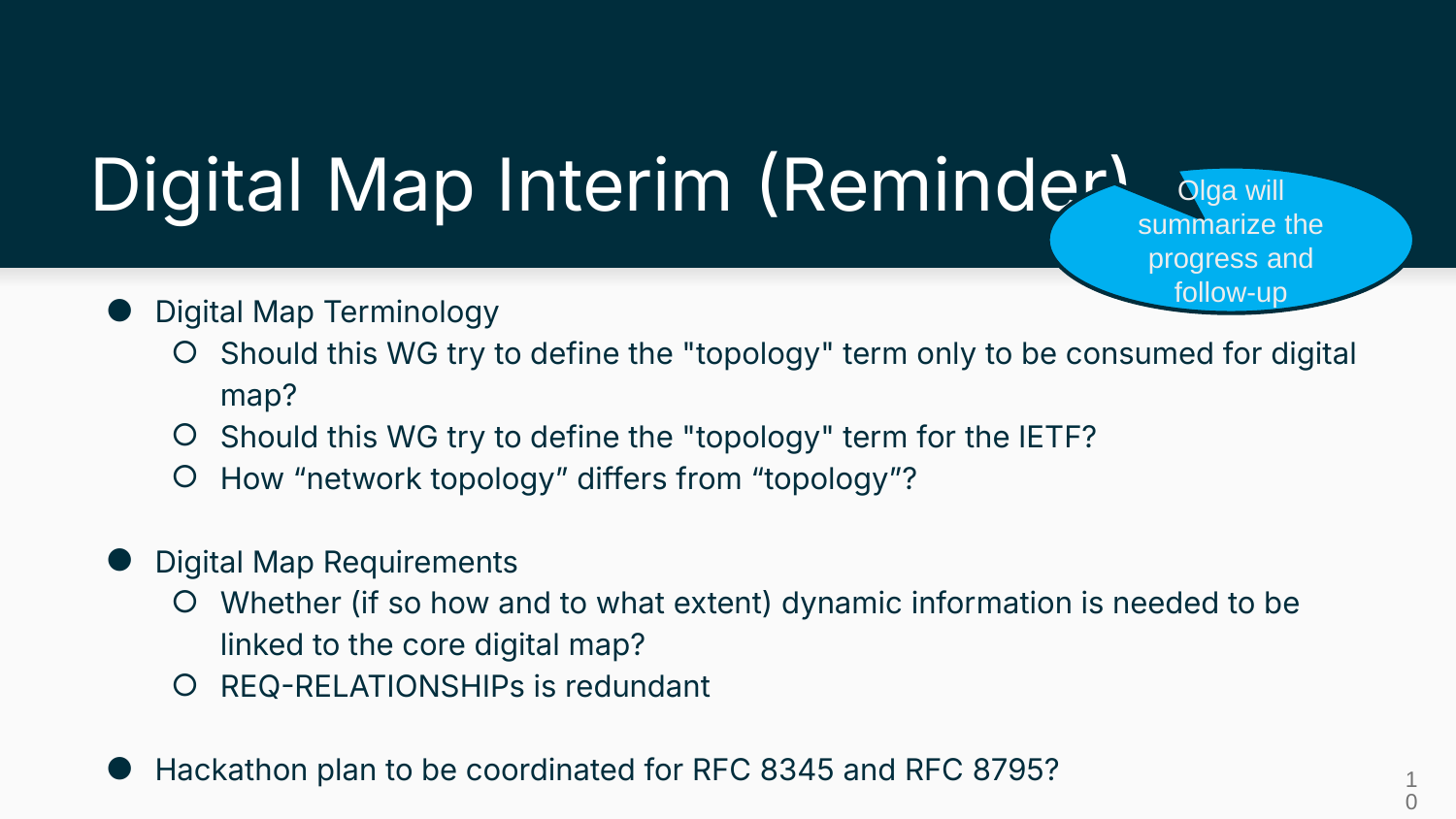

# Digital Map Interim (Reminder)
Olga will summarize the progress and follow-up
Digital Map Terminology
Should this WG try to define the "topology" term only to be consumed for digital map?
Should this WG try to define the "topology" term for the IETF?
How “network topology” differs from “topology”?

Digital Map Requirements
Whether (if so how and to what extent) dynamic information is needed to be linked to the core digital map?
REQ-RELATIONSHIPs is redundant

Hackathon plan to be coordinated for RFC 8345 and RFC 8795?

10